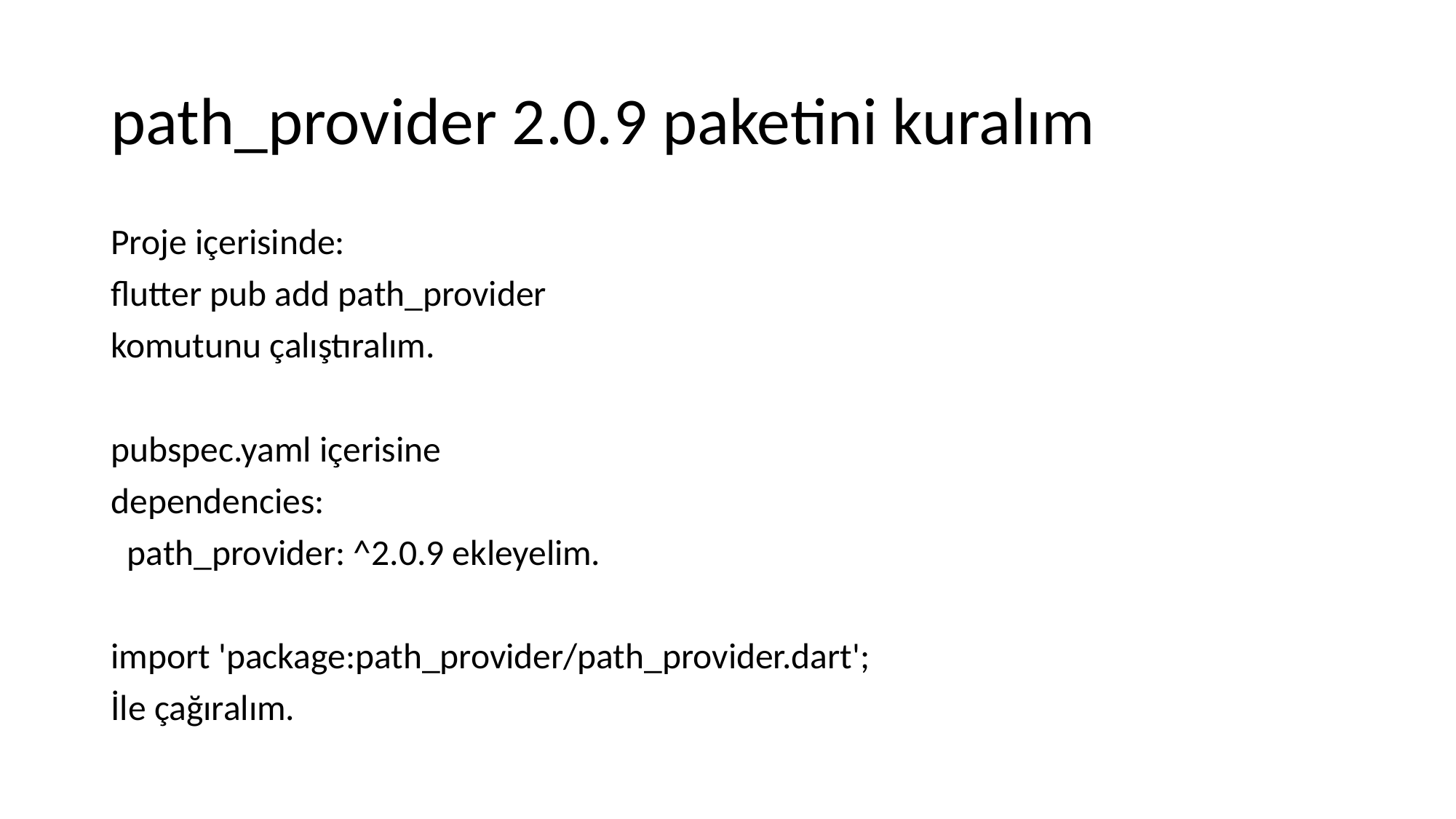

# path_provider 2.0.9 paketini kuralım
Proje içerisinde:
flutter pub add path_provider
komutunu çalıştıralım.

pubspec.yaml içerisine
dependencies:
  path_provider: ^2.0.9 ekleyelim.

import 'package:path_provider/path_provider.dart';
İle çağıralım.